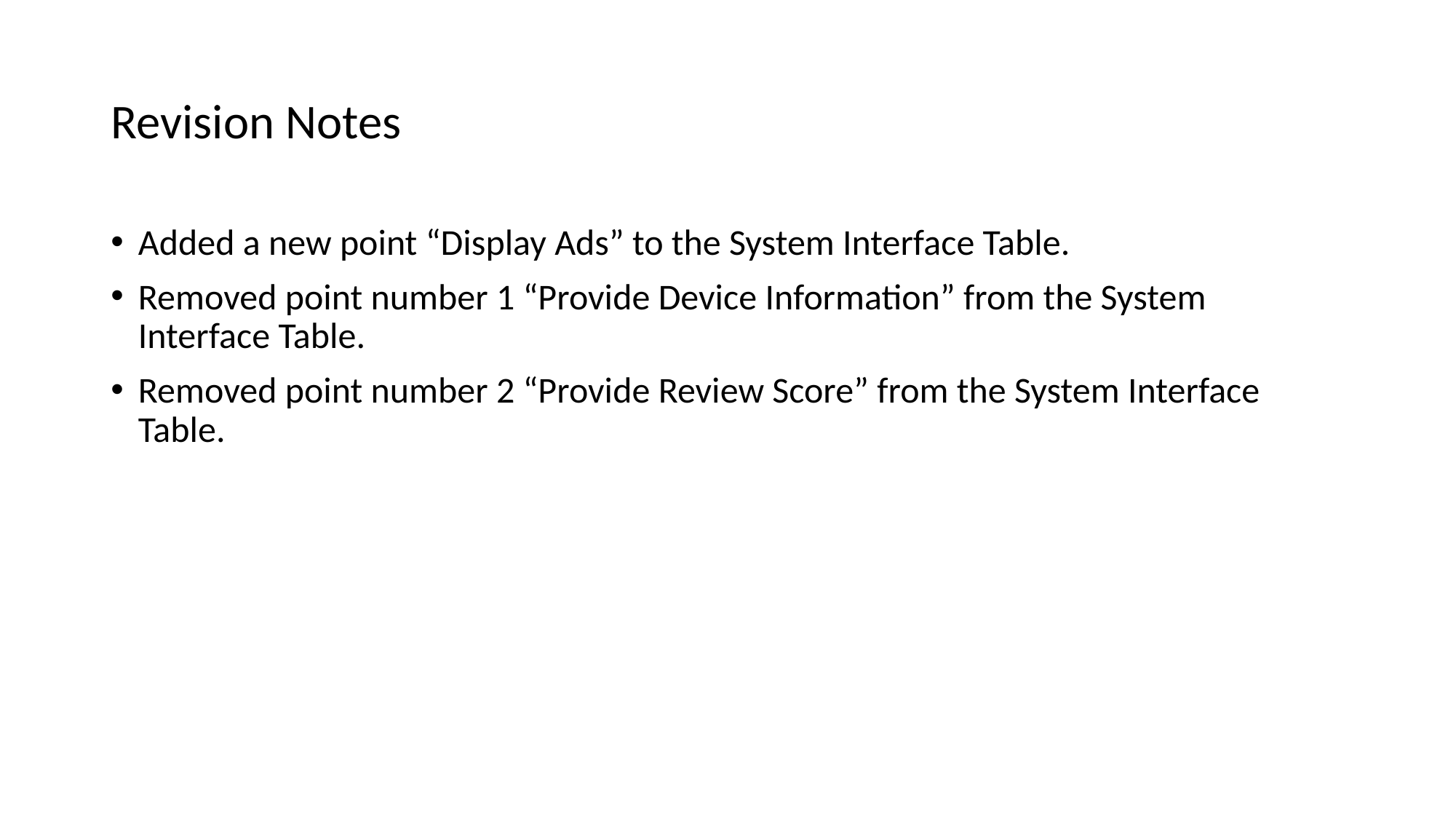

# Revision Notes
Added a new point “Display Ads” to the System Interface Table.
Removed point number 1 “Provide Device Information” from the System Interface Table.
Removed point number 2 “Provide Review Score” from the System Interface Table.